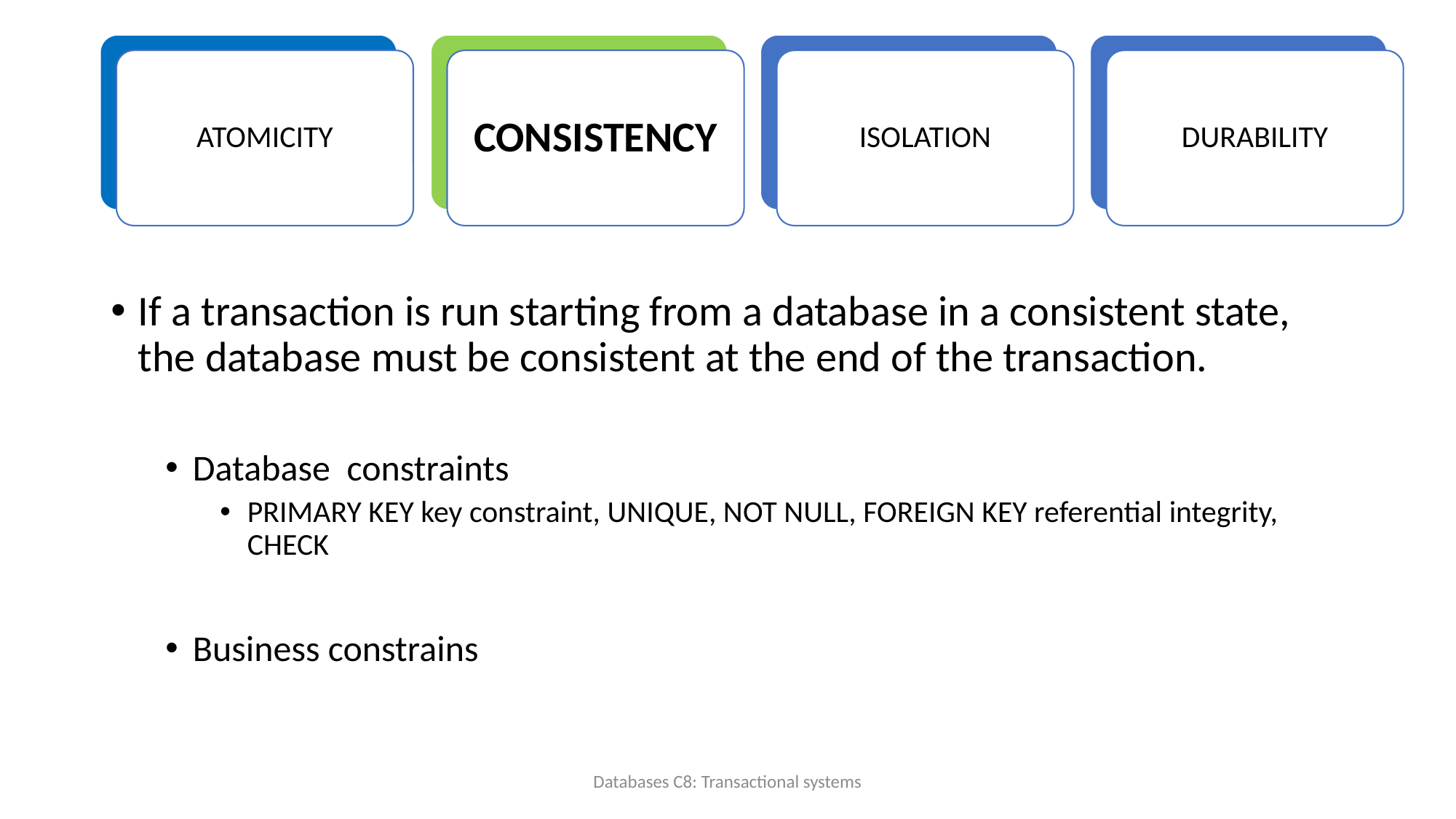

CONSISTENCY

ISOLATION

DURABILITY

ATOMICITY

If a transaction is run starting from a database in a consistent state, the database must be consistent at the end of the transaction.

Database  constraints
PRIMARY KEY key constraint, UNIQUE, NOT NULL, FOREIGN KEY referential integrity, CHECK

Business constrains

Databases C8: Transactional systems